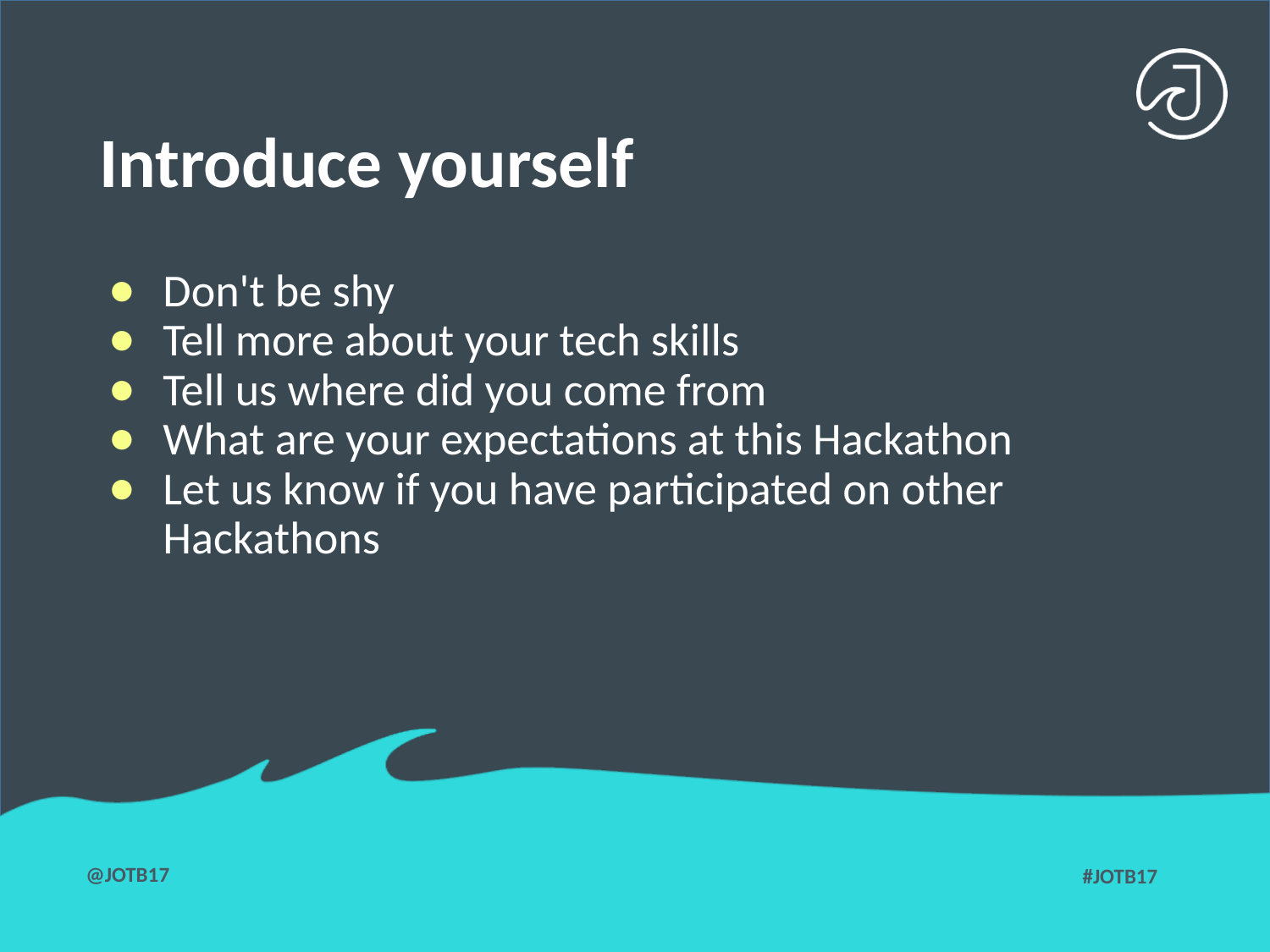

# Introduce yourself
Don't be shy
Tell more about your tech skills
Tell us where did you come from
What are your expectations at this Hackathon
Let us know if you have participated on other Hackathons